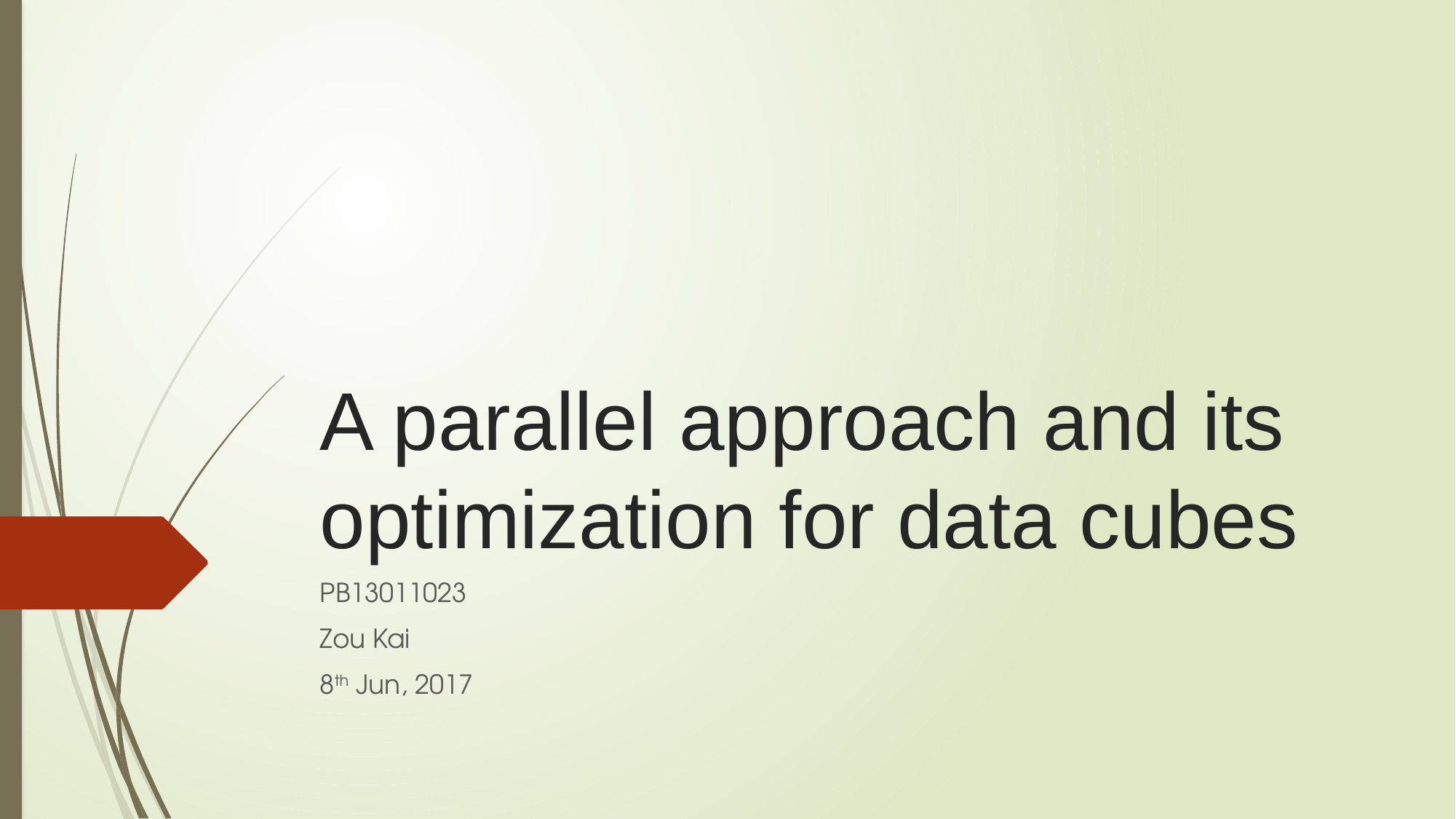

# A parallel approach and its optimization for data cubes
PB13011023
Zou Kai
8th Jun, 2017